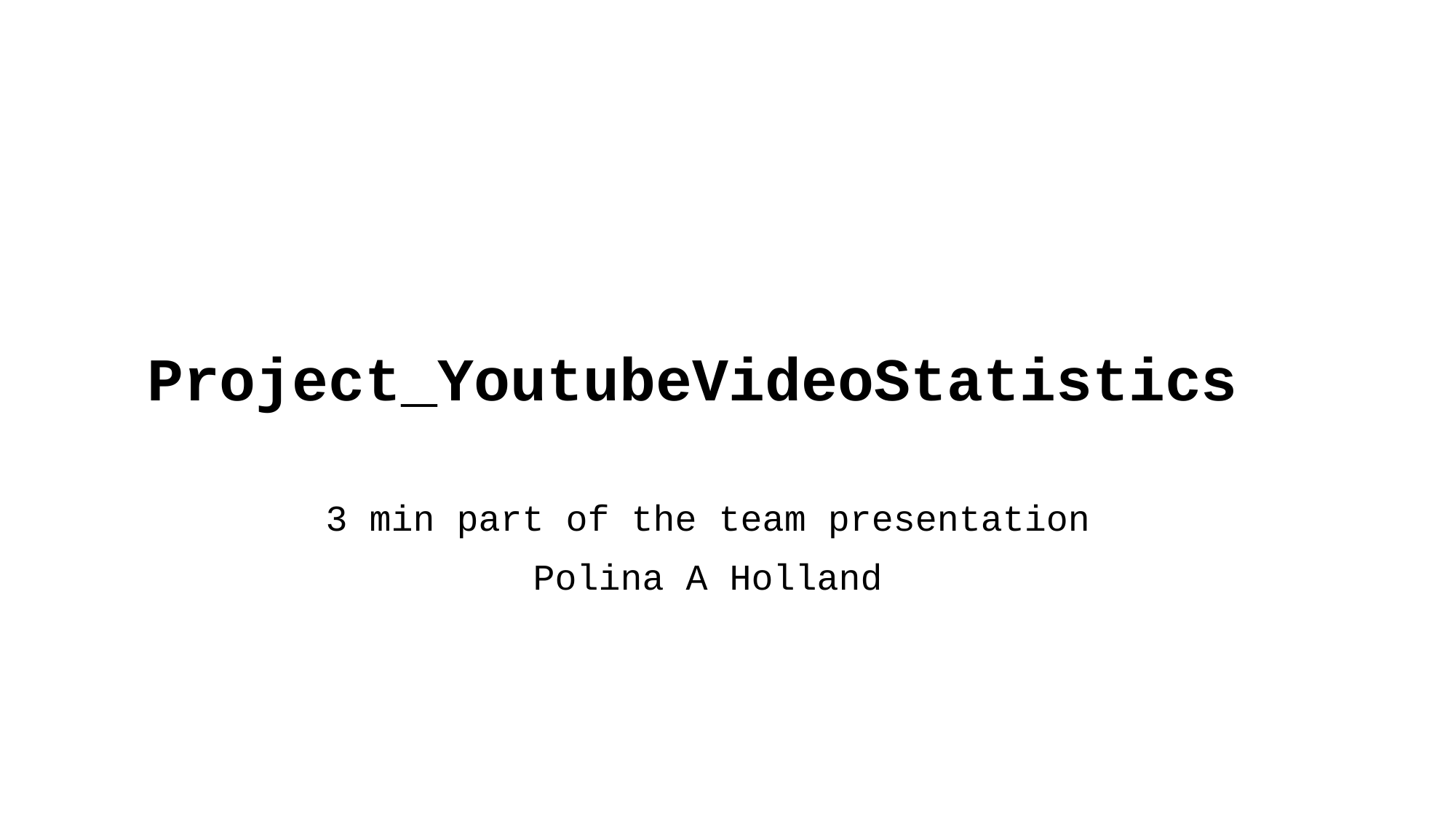

# Project_YoutubeVideoStatistics

3 min part of the team presentation
Polina A Holland